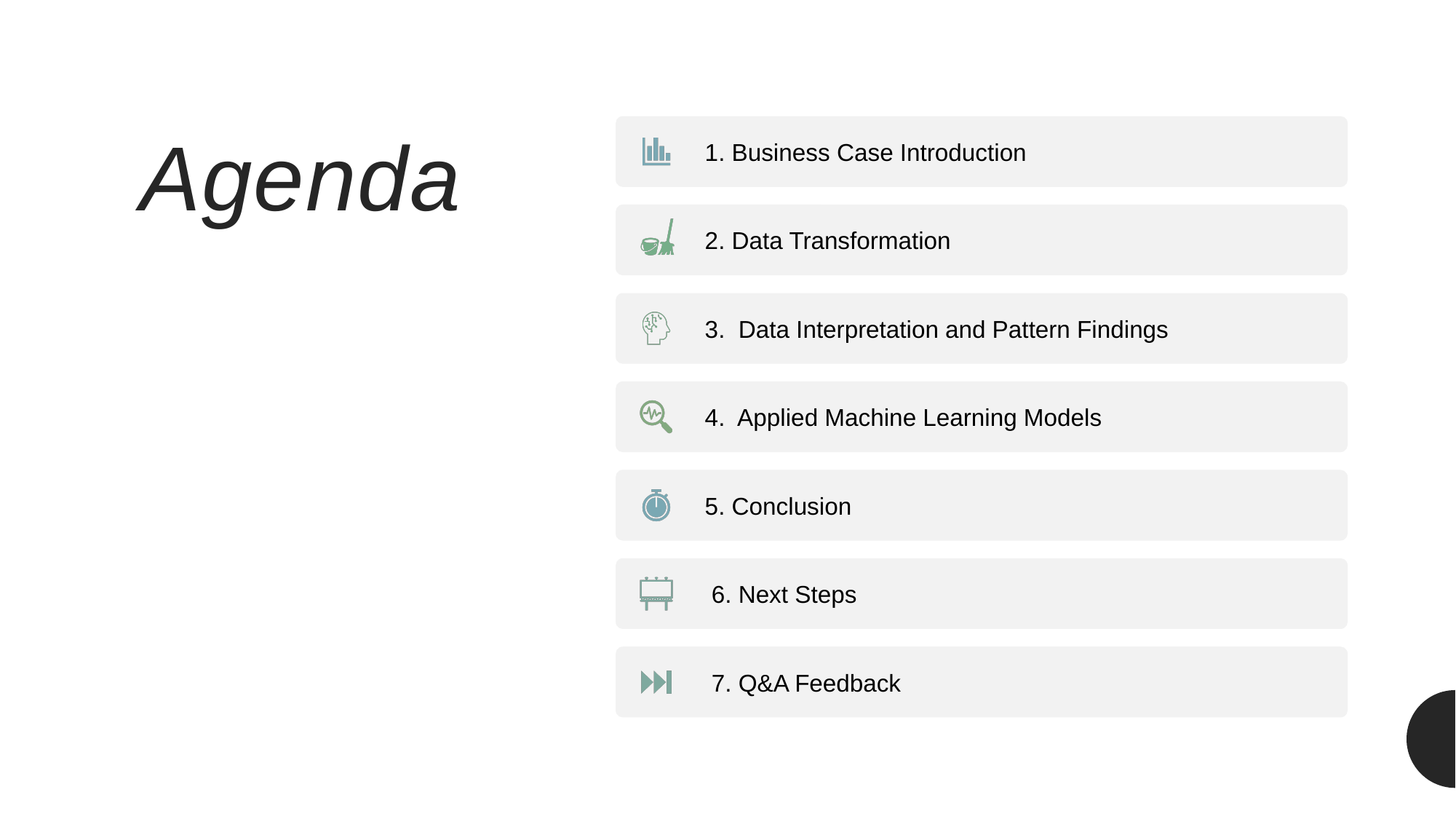

1. Business Case Introduction
2. Data Transformation
3.  Data Interpretation and Pattern Findings
4.  Applied Machine Learning Models
5. Conclusion
 6. Next Steps
 7. Q&A Feedback
# Agenda